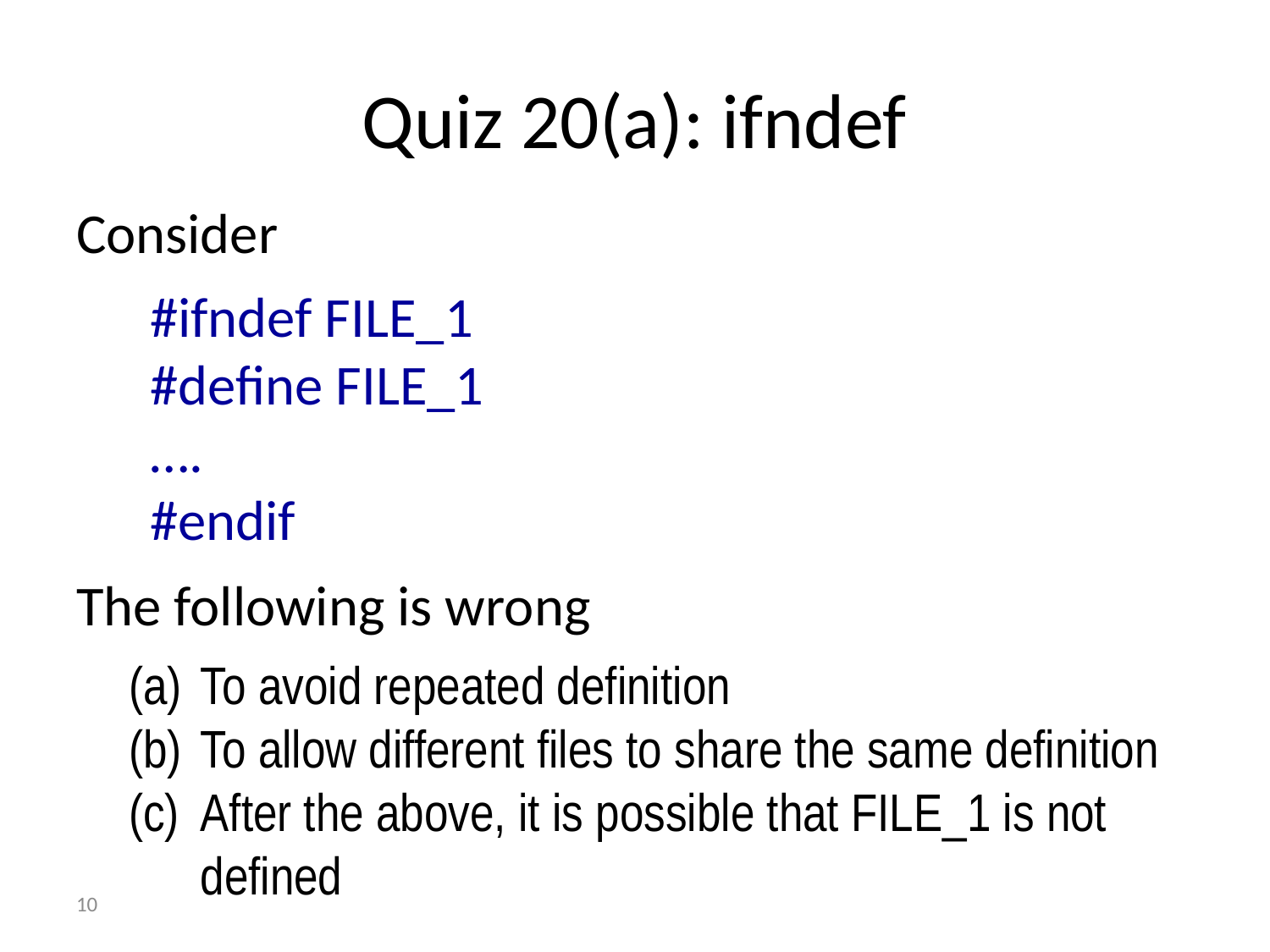

# Quiz 20(a): ifndef
Consider

The following is wrong

#ifndef FILE_1
#define FILE_1
….
#endif
To avoid repeated definition
To allow different files to share the same definition
After the above, it is possible that FILE_1 is not defined
10